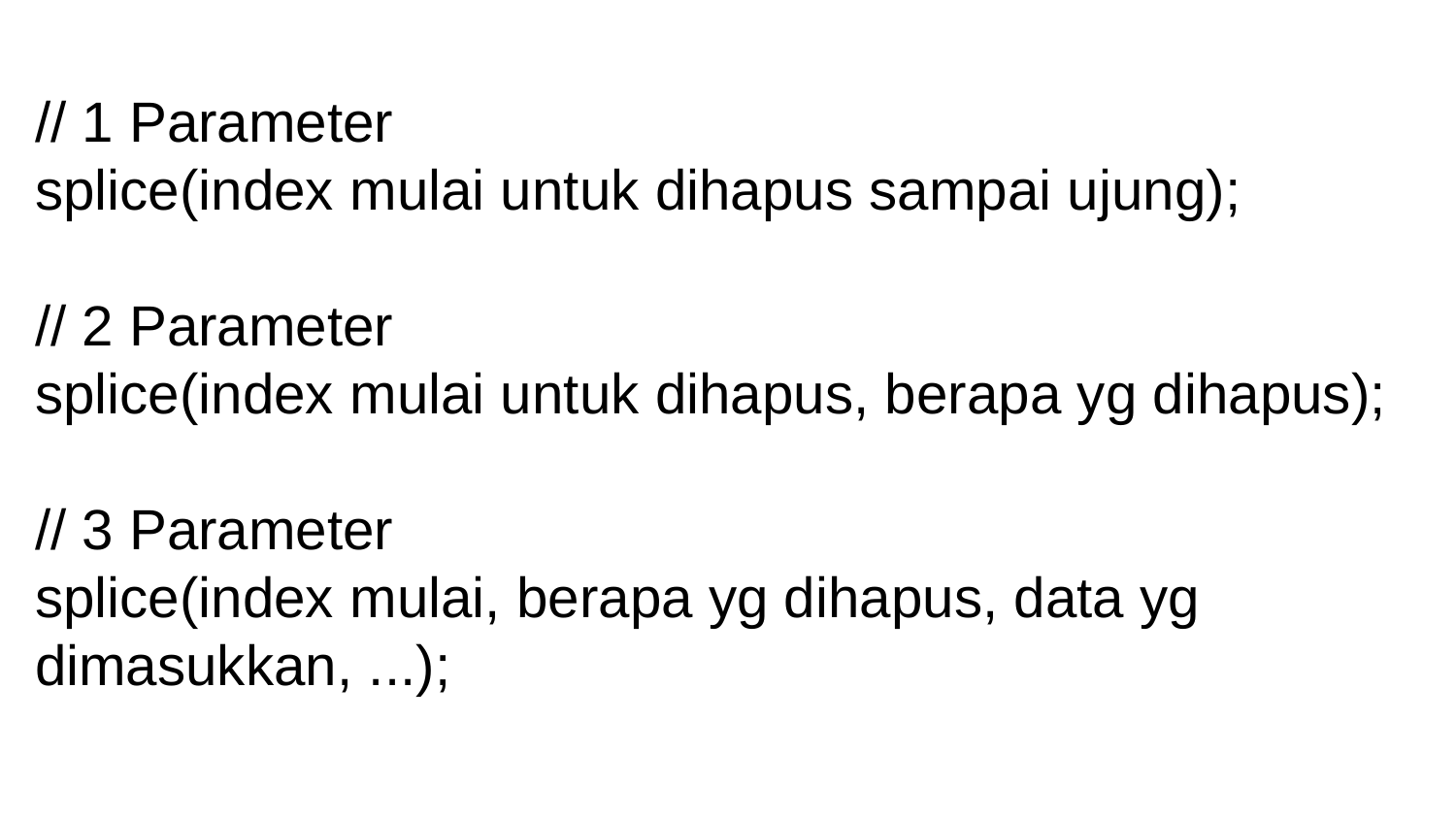

# // 1 Parameter
splice(index mulai untuk dihapus sampai ujung);

// 2 Parameter
splice(index mulai untuk dihapus, berapa yg dihapus);

// 3 Parameter
splice(index mulai, berapa yg dihapus, data yg dimasukkan, ...);